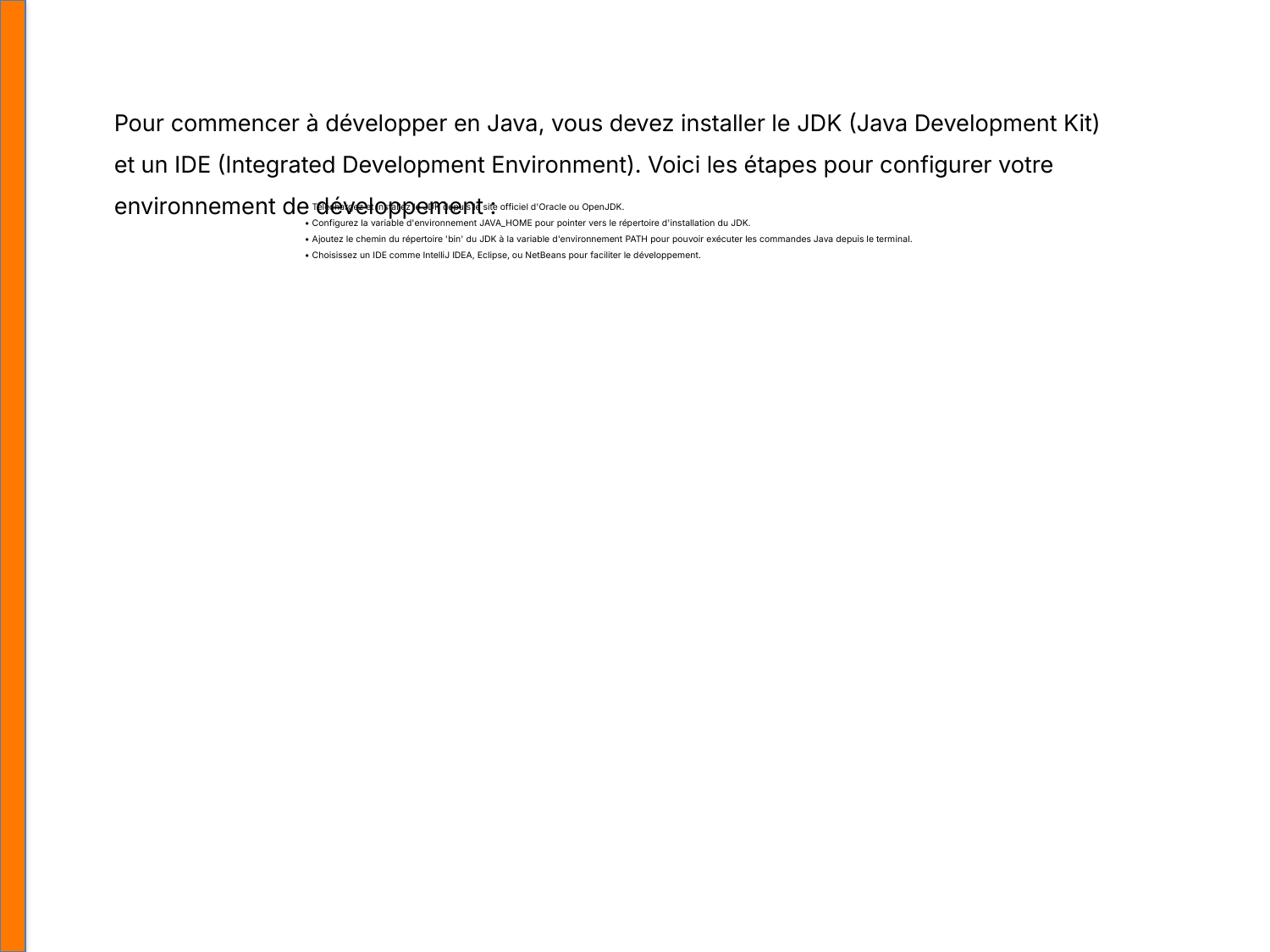

Pour commencer à développer en Java, vous devez installer le JDK (Java Development Kit) et un IDE (Integrated Development Environment). Voici les étapes pour configurer votre environnement de développement :

• Téléchargez et installez le JDK depuis le site officiel d'Oracle ou OpenJDK.
• Configurez la variable d'environnement JAVA_HOME pour pointer vers le répertoire d'installation du JDK.
• Ajoutez le chemin du répertoire 'bin' du JDK à la variable d'environnement PATH pour pouvoir exécuter les commandes Java depuis le terminal.
• Choisissez un IDE comme IntelliJ IDEA, Eclipse, ou NetBeans pour faciliter le développement.